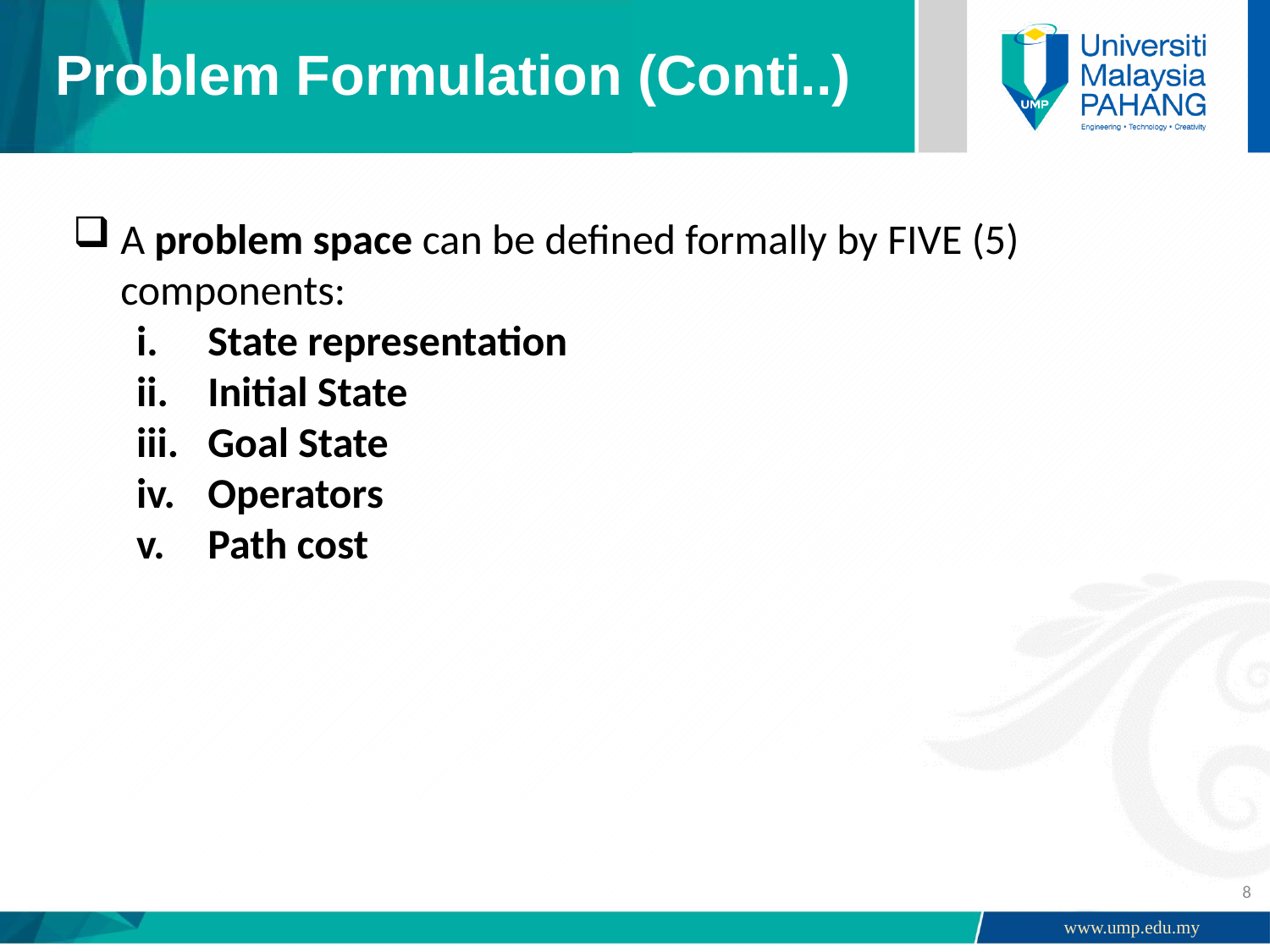

# Problem Formulation (Conti..)
A problem space can be defined formally by FIVE (5) components:
State representation
Initial State
Goal State
Operators
Path cost
8